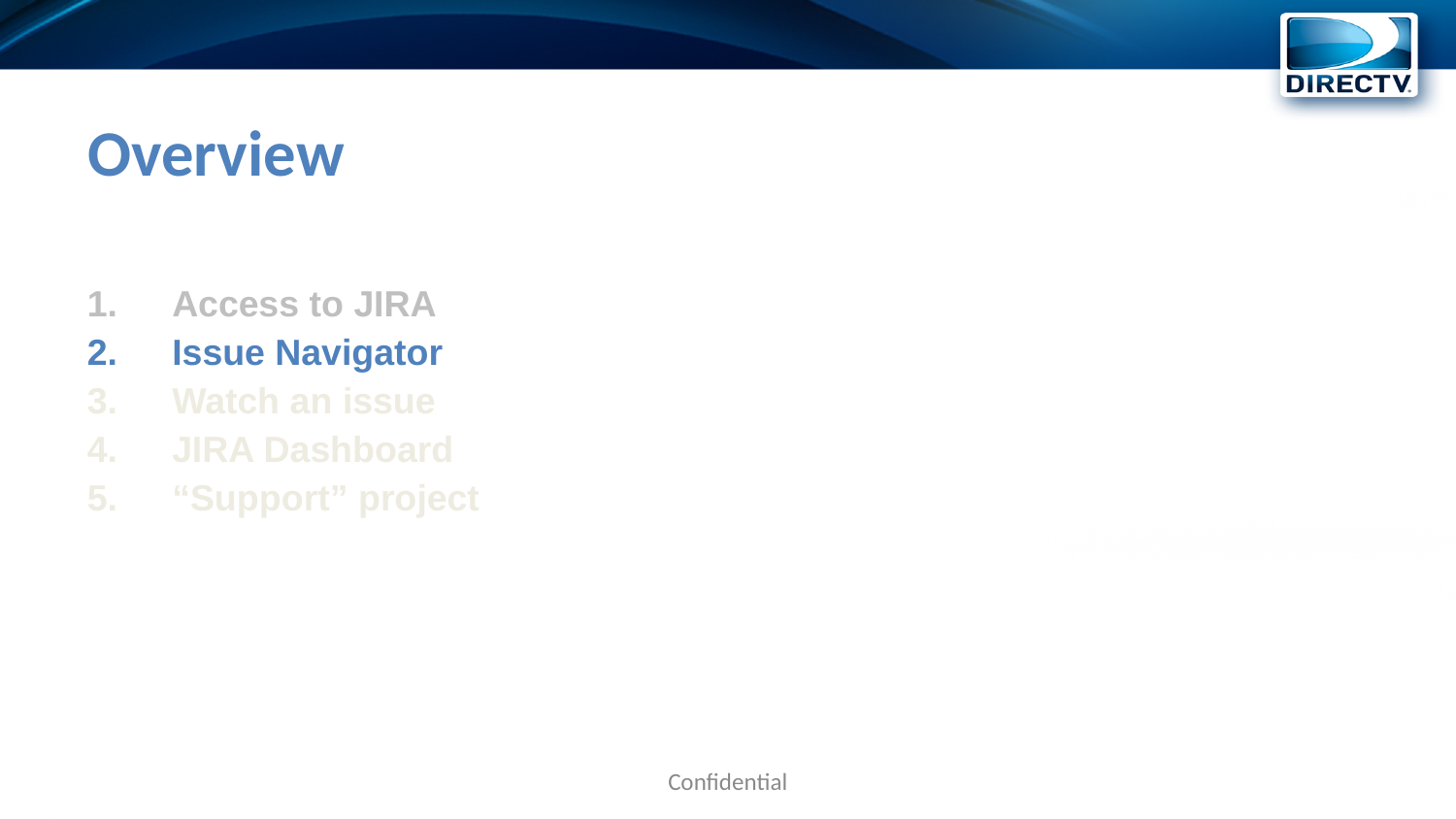

Overview
Access to JIRA
Issue Navigator
Watch an issue
JIRA Dashboard
“Support” project
Confidential